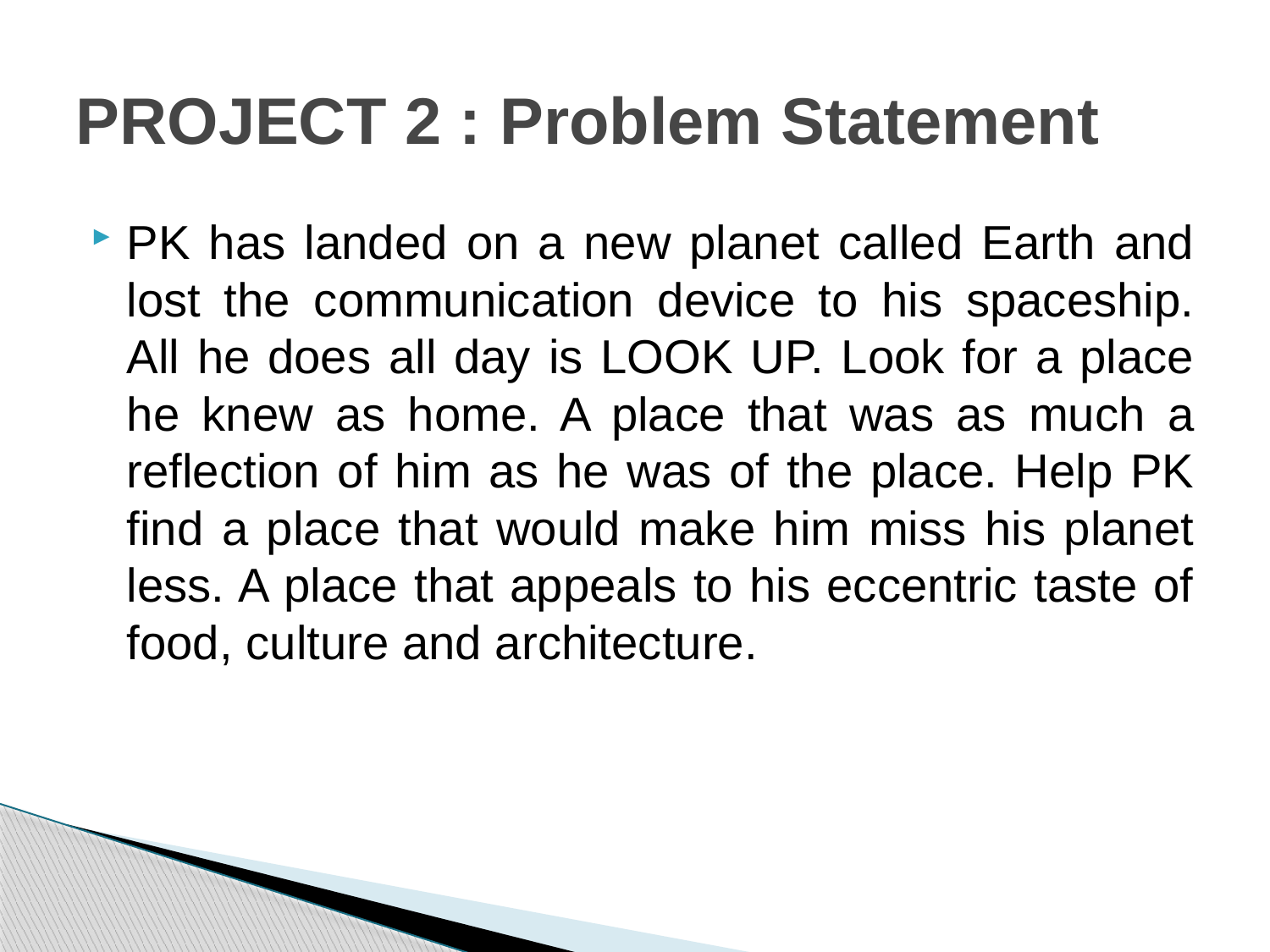

# PROJECT 2 : Problem Statement
PK has landed on a new planet called Earth and lost the communication device to his spaceship. All he does all day is LOOK UP. Look for a place he knew as home. A place that was as much a reflection of him as he was of the place. Help PK find a place that would make him miss his planet less. A place that appeals to his eccentric taste of food, culture and architecture.